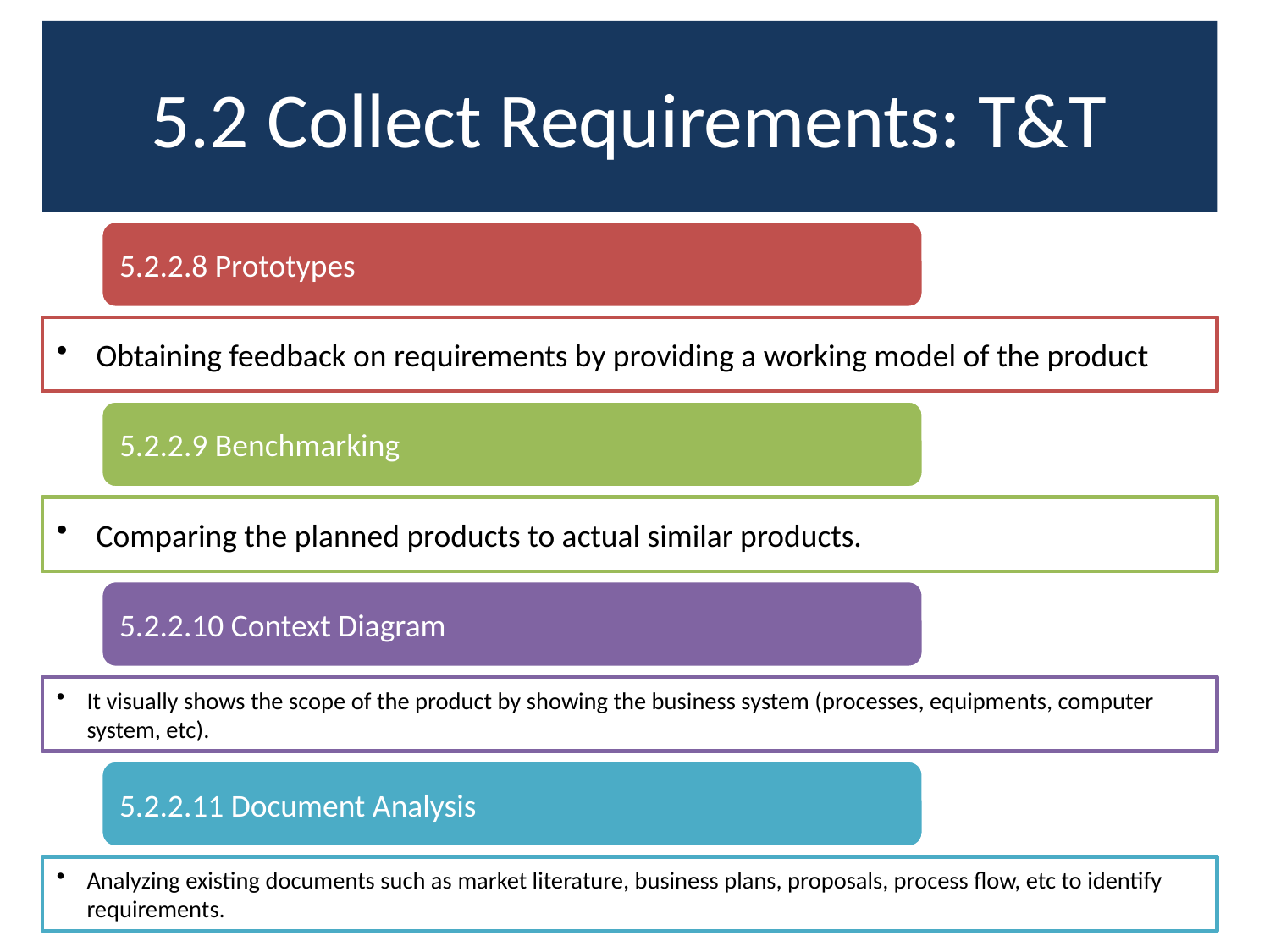

# 5.2 Collect Requirements: T&T
5.2.2.8 Prototypes
Obtaining feedback on requirements by providing a working model of the product
5.2.2.9 Benchmarking
Comparing the planned products to actual similar products.
5.2.2.10 Context Diagram
It visually shows the scope of the product by showing the business system (processes, equipments, computer system, etc).
5.2.2.11 Document Analysis
Analyzing existing documents such as market literature, business plans, proposals, process flow, etc to identify requirements.